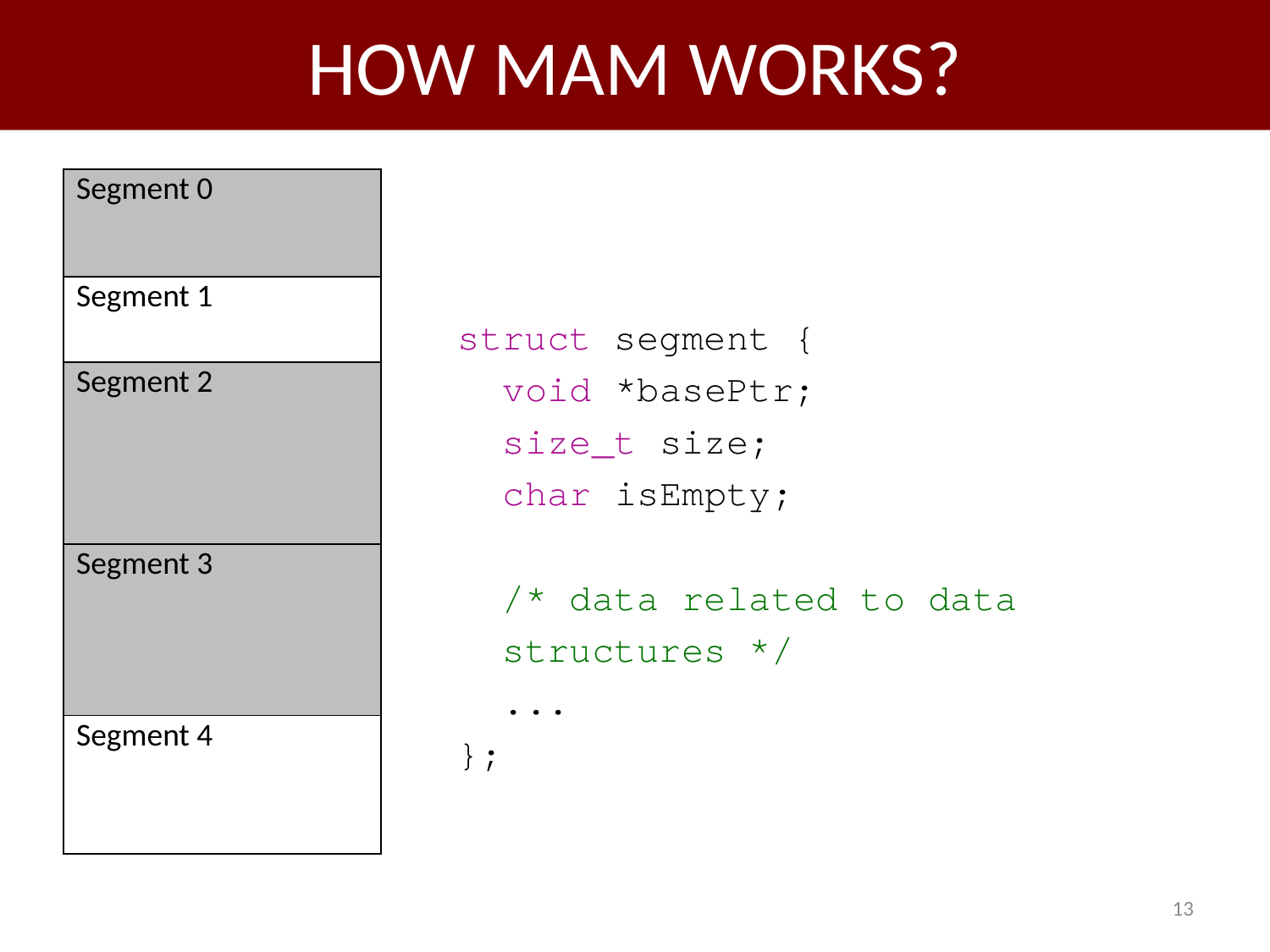

# HOW MAM WORKS?
| Segment 0 |
| --- |
| Segment 1 |
| Segment 2 |
| Segment 3 |
| Segment 4 |

struct segment {
	void *basePtr;
	size_t size;
	char isEmpty;

	/* data related to data
	structures */
	...
};
13